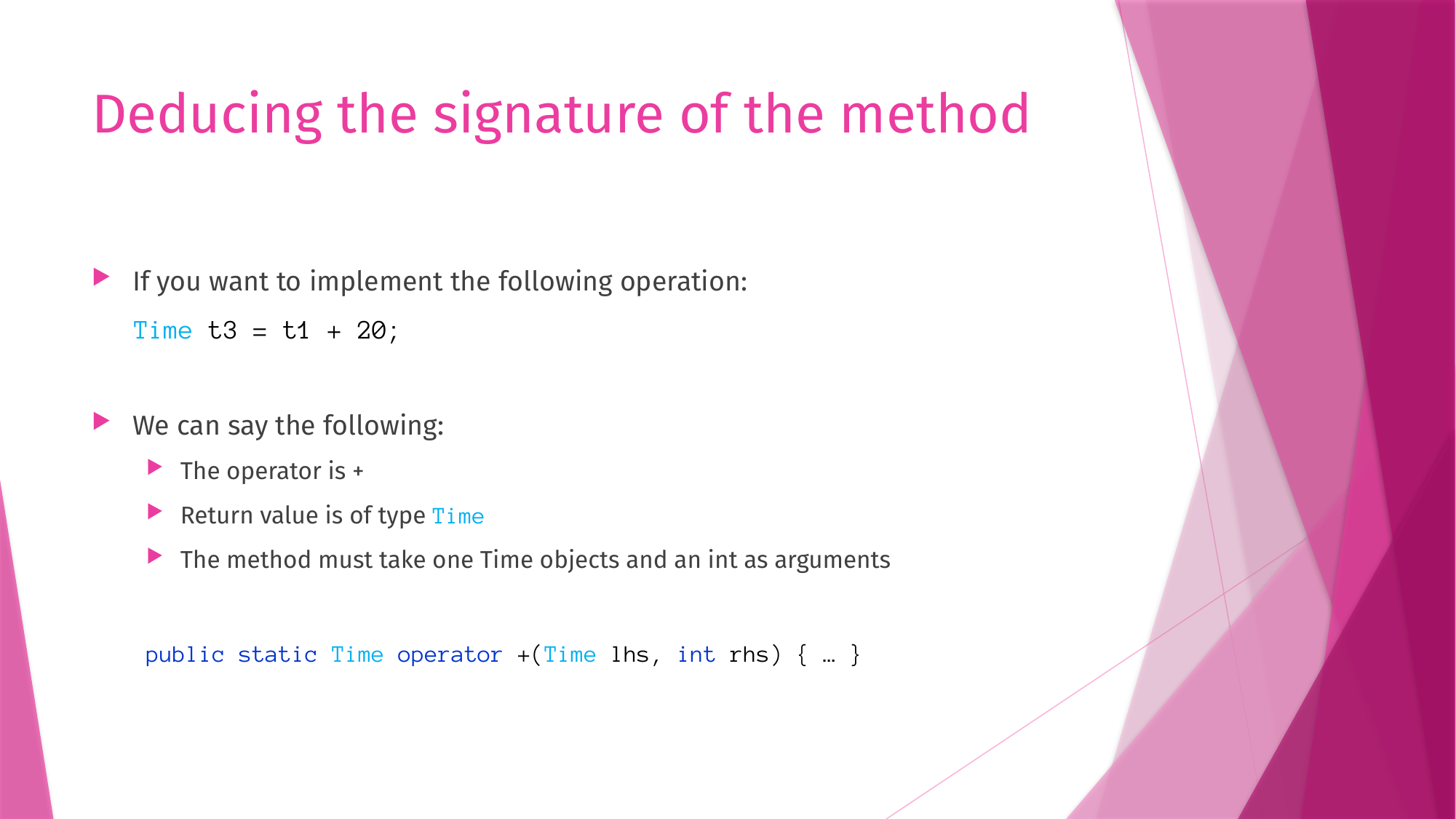

# Deducing the signature of the method
If you want to implement the following operation:
Time t3 = t1 + 20;

We can say the following:
The operator is +
Return value is of type Time
The method must take one Time objects and an int as arguments

public static Time operator +(Time lhs, int rhs) { … }